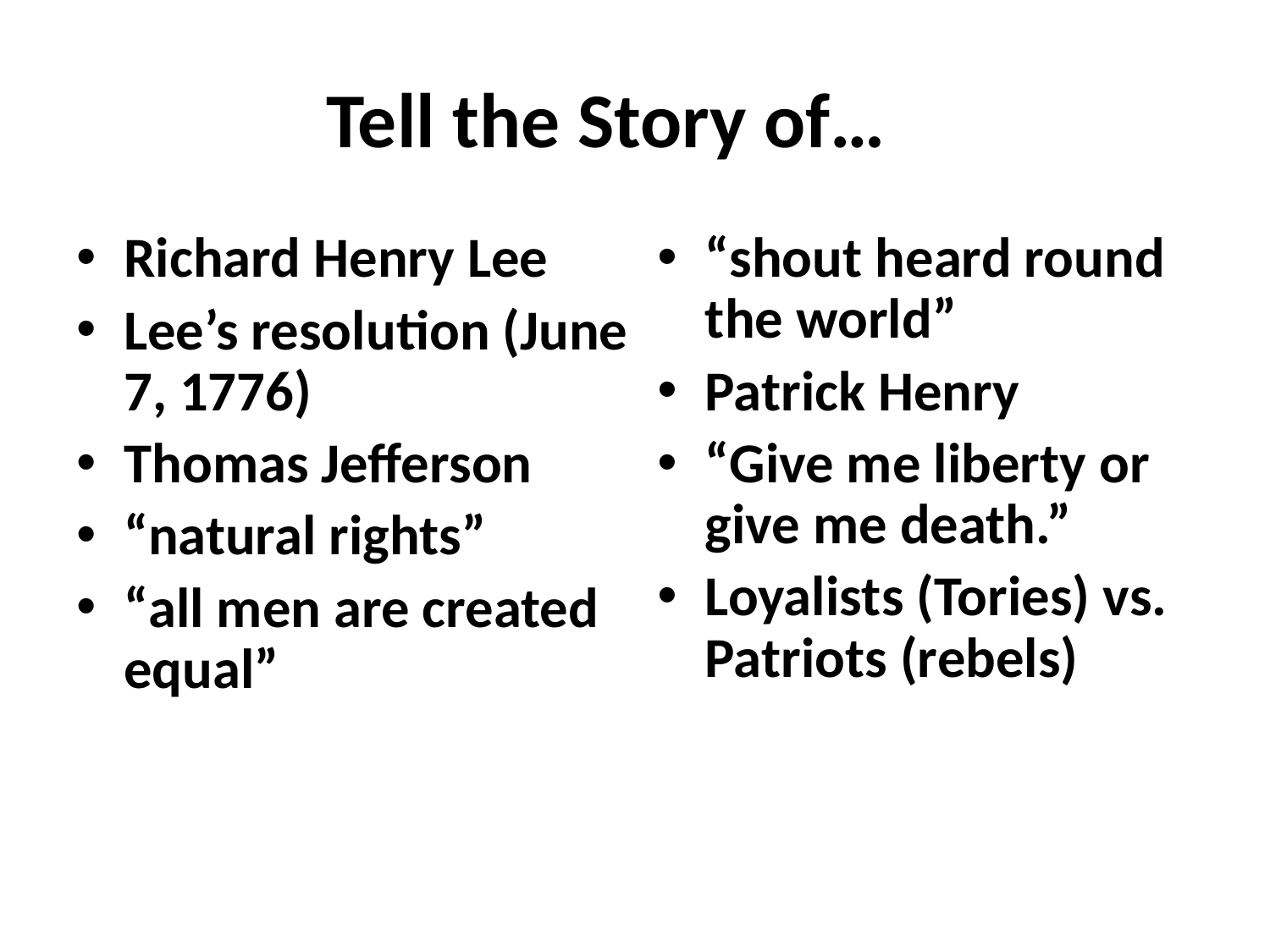

# Tell the Story of…
Richard Henry Lee
Lee’s resolution (June 7, 1776)
Thomas Jefferson
“natural rights”
“all men are created equal”

“shout heard round the world”
Patrick Henry
“Give me liberty or give me death.”
Loyalists (Tories) vs. Patriots (rebels)